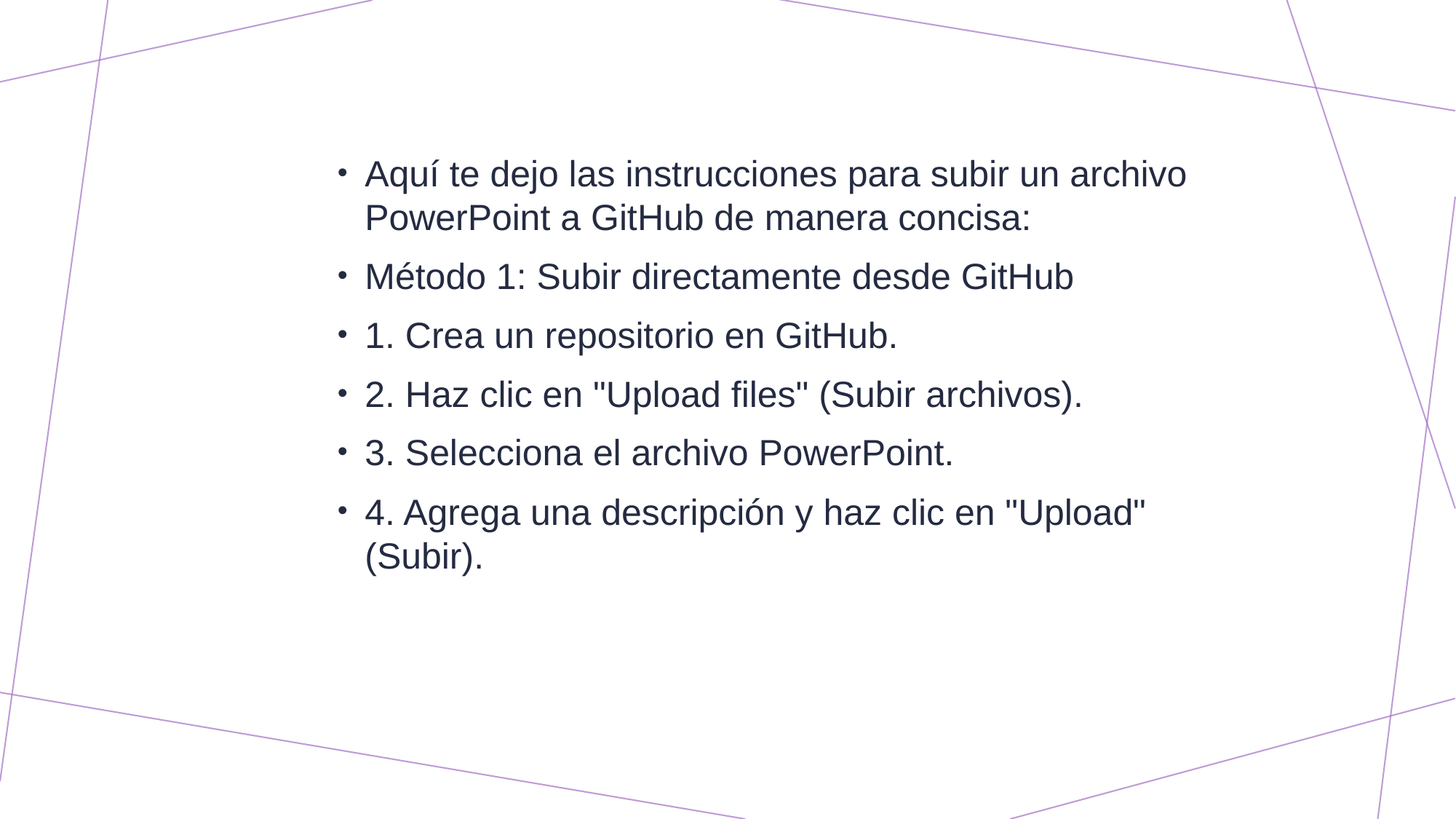

Aquí te dejo las instrucciones para subir un archivo PowerPoint a GitHub de manera concisa:
Método 1: Subir directamente desde GitHub
1. Crea un repositorio en GitHub.
2. Haz clic en "Upload files" (Subir archivos).
3. Selecciona el archivo PowerPoint.
4. Agrega una descripción y haz clic en "Upload" (Subir).